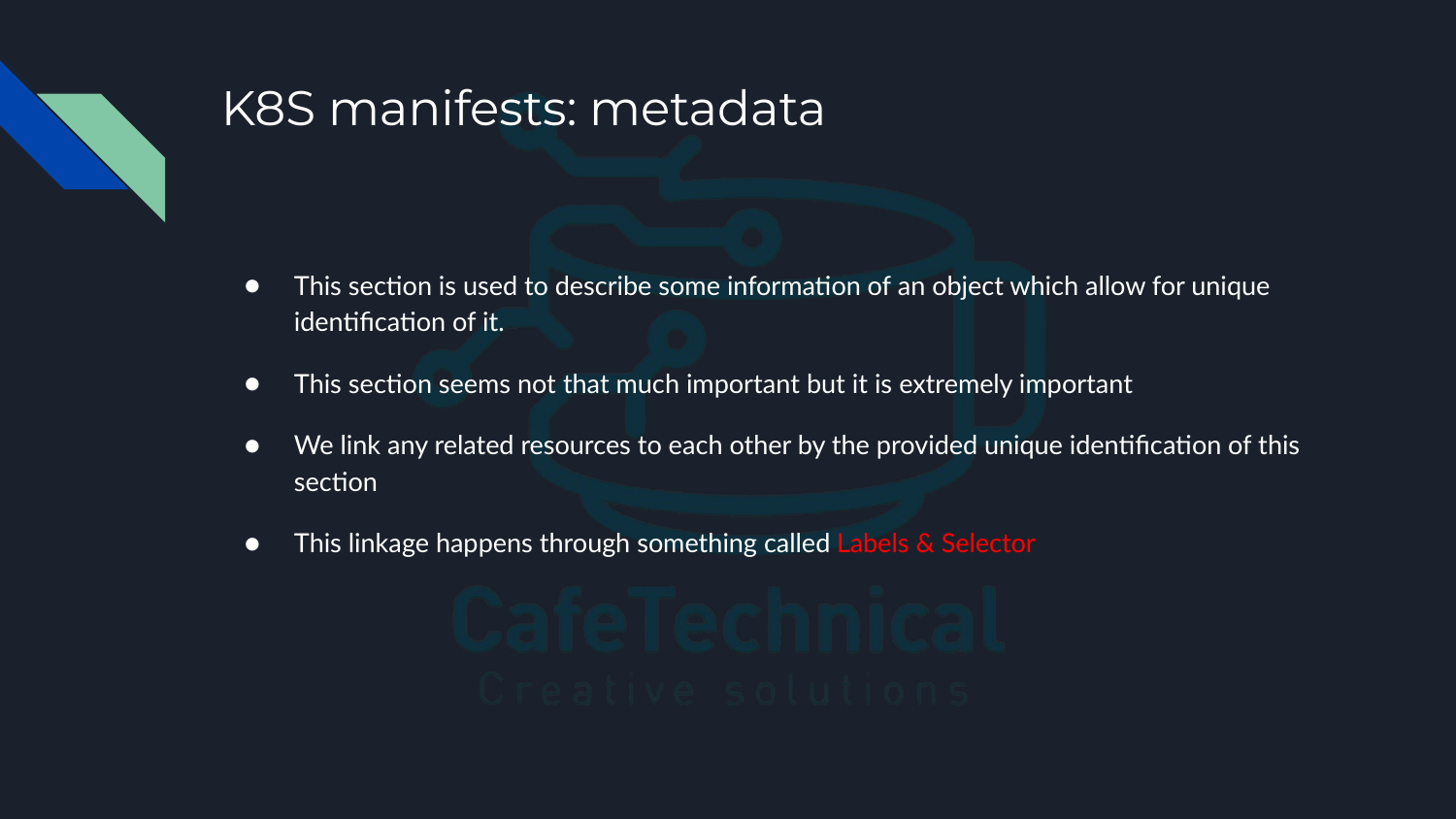

# K8S manifests: metadata
This section is used to describe some information of an object which allow for unique identification of it.
This section seems not that much important but it is extremely important
We link any related resources to each other by the provided unique identification of this section
This linkage happens through something called Labels & Selector